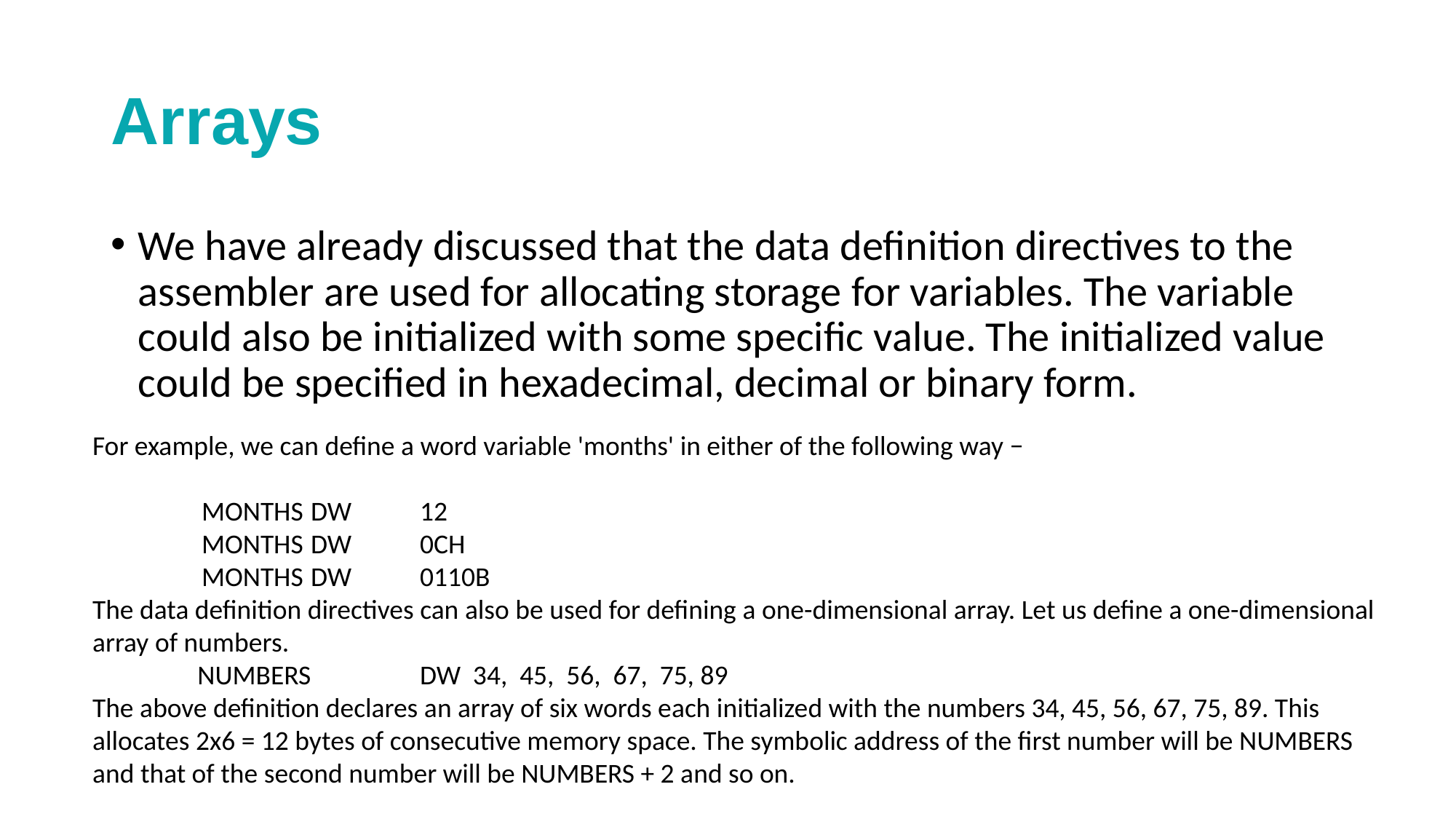

# Arrays
We have already discussed that the data definition directives to the assembler are used for allocating storage for variables. The variable could also be initialized with some specific value. The initialized value could be specified in hexadecimal, decimal or binary form.
For example, we can define a word variable 'months' in either of the following way −

	MONTHS	DW	12
	MONTHS	DW	0CH
	MONTHS	DW	0110B
The data definition directives can also be used for defining a one-dimensional array. Let us define a one-dimensional
array of numbers.
                 NUMBERS	DW  34,  45,  56,  67,  75, 89
The above definition declares an array of six words each initialized with the numbers 34, 45, 56, 67, 75, 89. This
allocates 2x6 = 12 bytes of consecutive memory space. The symbolic address of the first number will be NUMBERS
and that of the second number will be NUMBERS + 2 and so on.